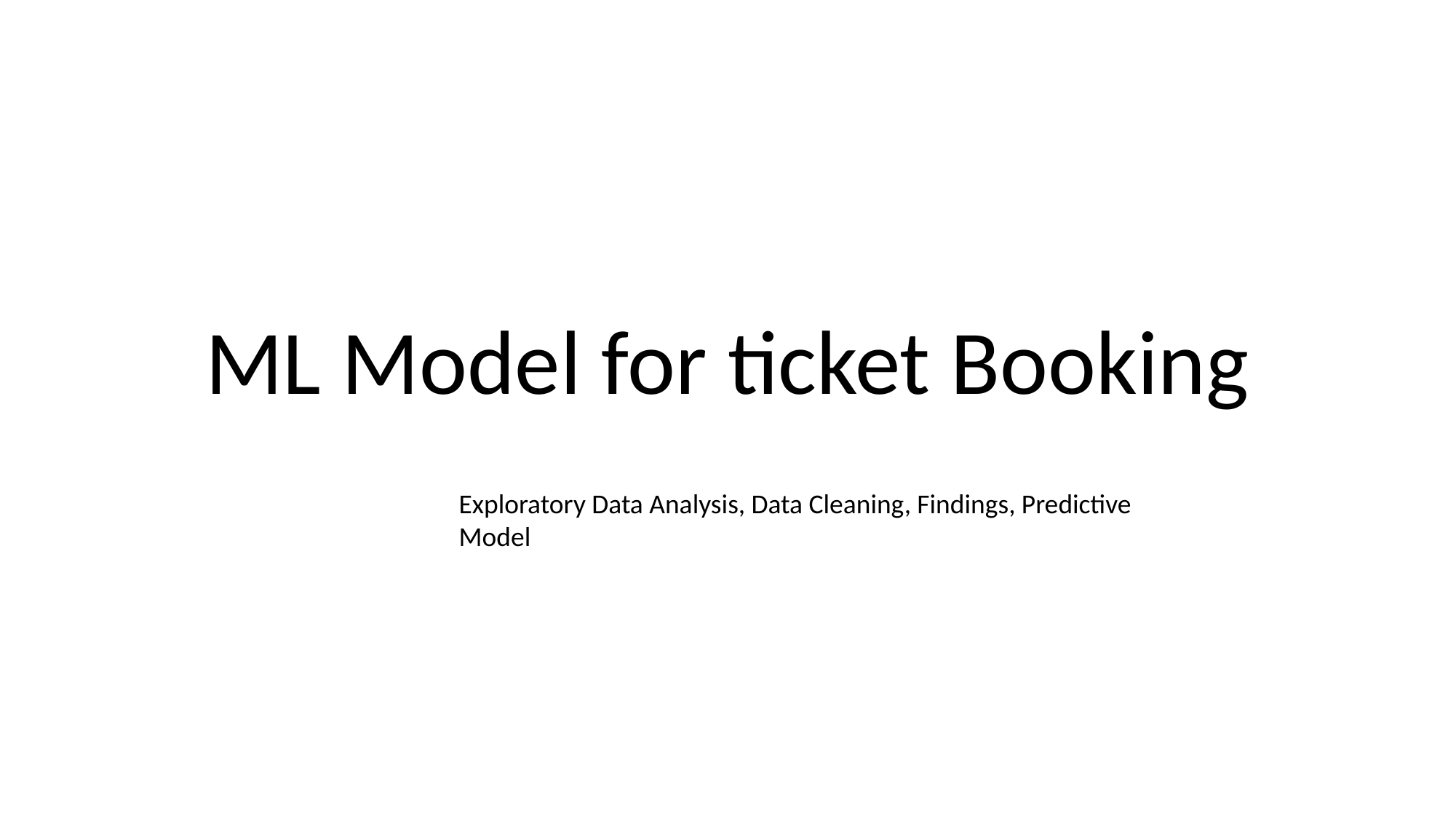

# ML Model for ticket Booking
Exploratory Data Analysis, Data Cleaning, Findings, Predictive Model